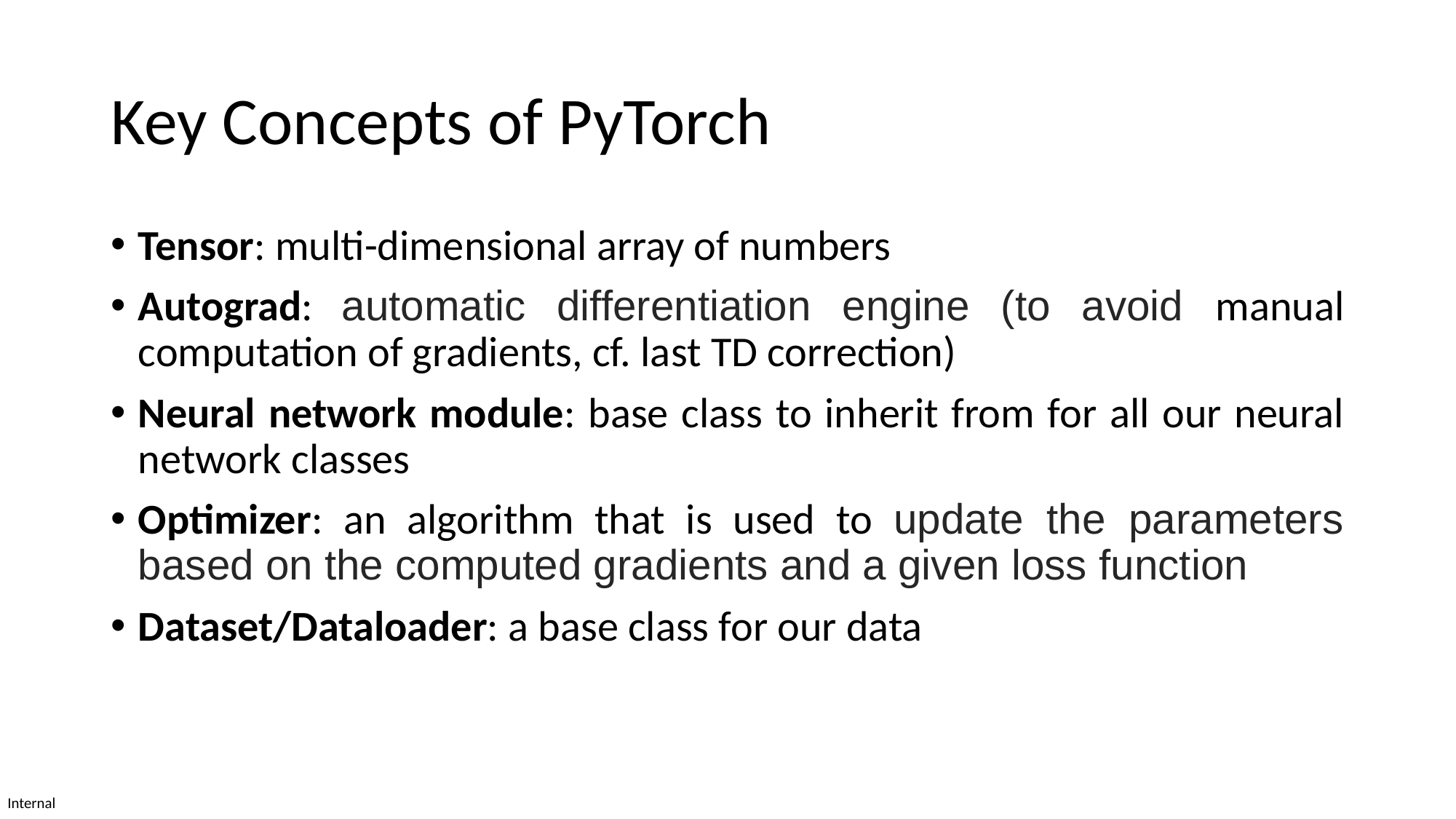

# Key Concepts of PyTorch
Tensor: multi-dimensional array of numbers
Autograd: automatic differentiation engine (to avoid manual computation of gradients, cf. last TD correction)
Neural network module: base class to inherit from for all our neural network classes
Optimizer: an algorithm that is used to update the parameters based on the computed gradients and a given loss function
Dataset/Dataloader: a base class for our data